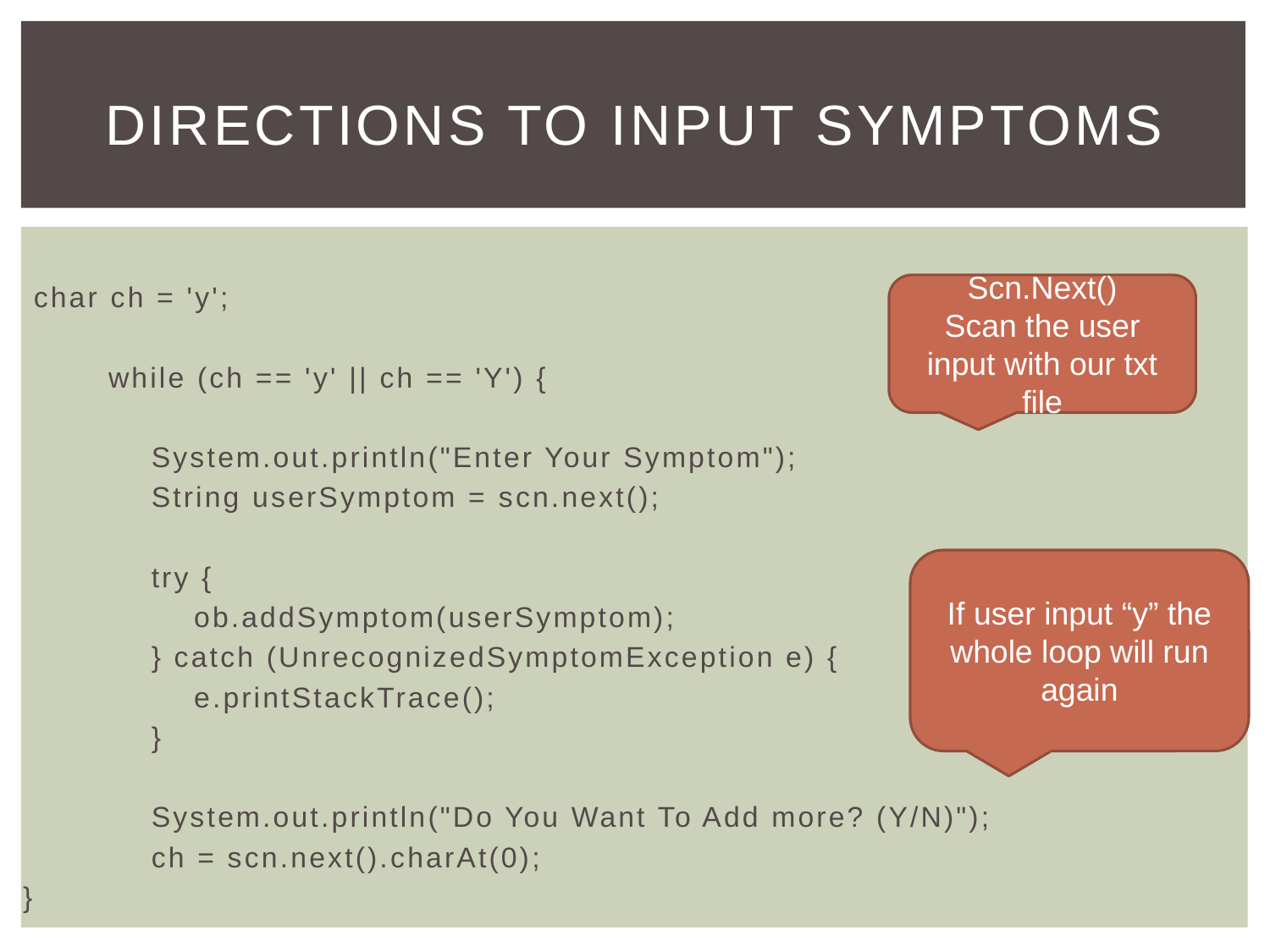

# Directions to input symptoms

 char ch = 'y';

        while (ch == 'y' || ch == 'Y') {

            System.out.println("Enter Your Symptom");
            String userSymptom = scn.next();

            try {
                ob.addSymptom(userSymptom);
            } catch (UnrecognizedSymptomException e) {
                e.printStackTrace();
            }

            System.out.println("Do You Want To Add more? (Y/N)");
            ch = scn.next().charAt(0);
}
Scn.Next()
Scan the user input with our txt file
If user input “y” the whole loop will run again